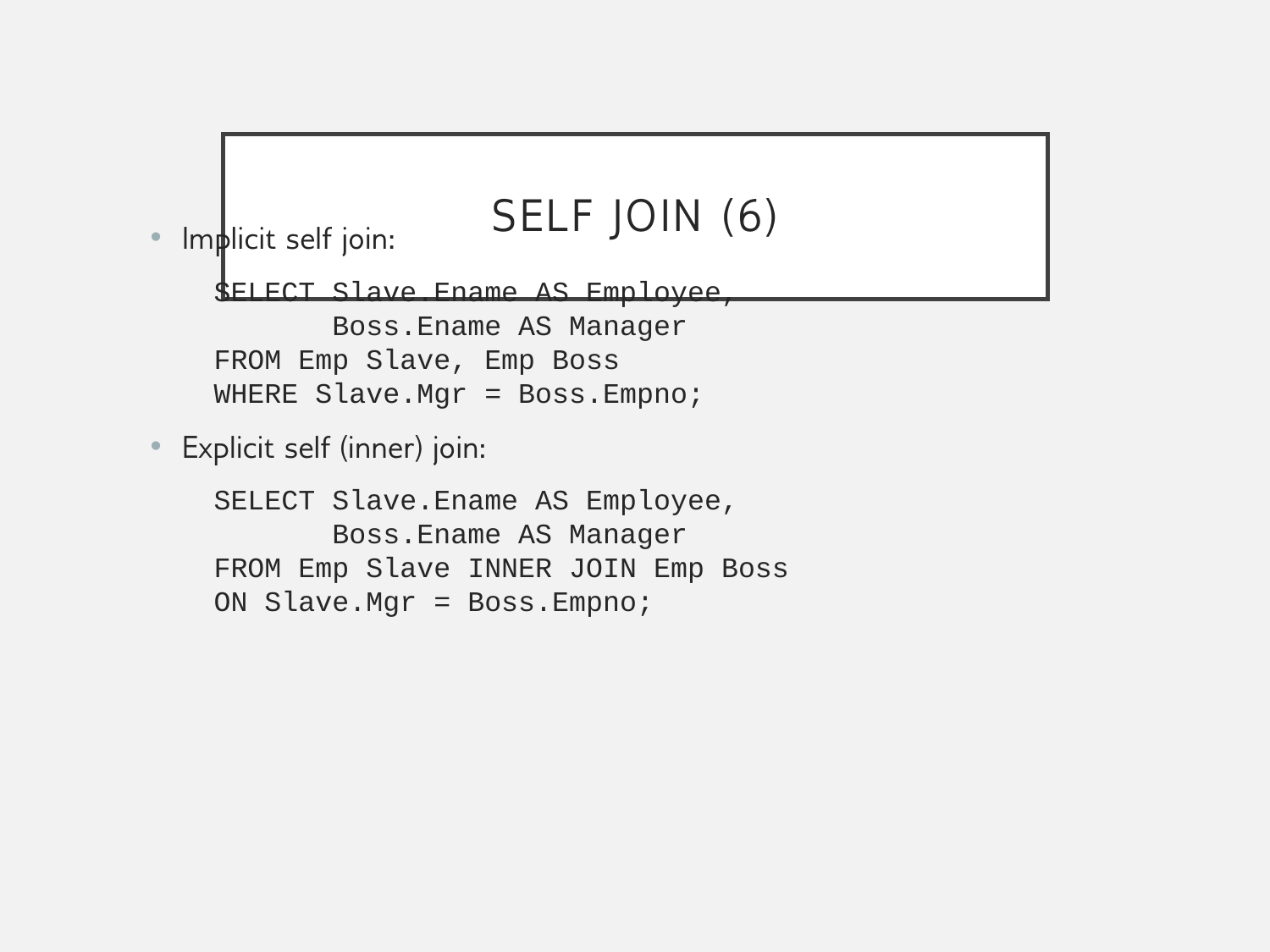

# Self join (6)
Implicit self join:
SELECT Slave.Ename AS Employee,
       Boss.Ename AS Manager
FROM Emp Slave, Emp Boss
WHERE Slave.Mgr = Boss.Empno;
Explicit self (inner) join:
SELECT Slave.Ename AS Employee,
       Boss.Ename AS Manager
FROM Emp Slave INNER JOIN Emp Boss
ON Slave.Mgr = Boss.Empno;